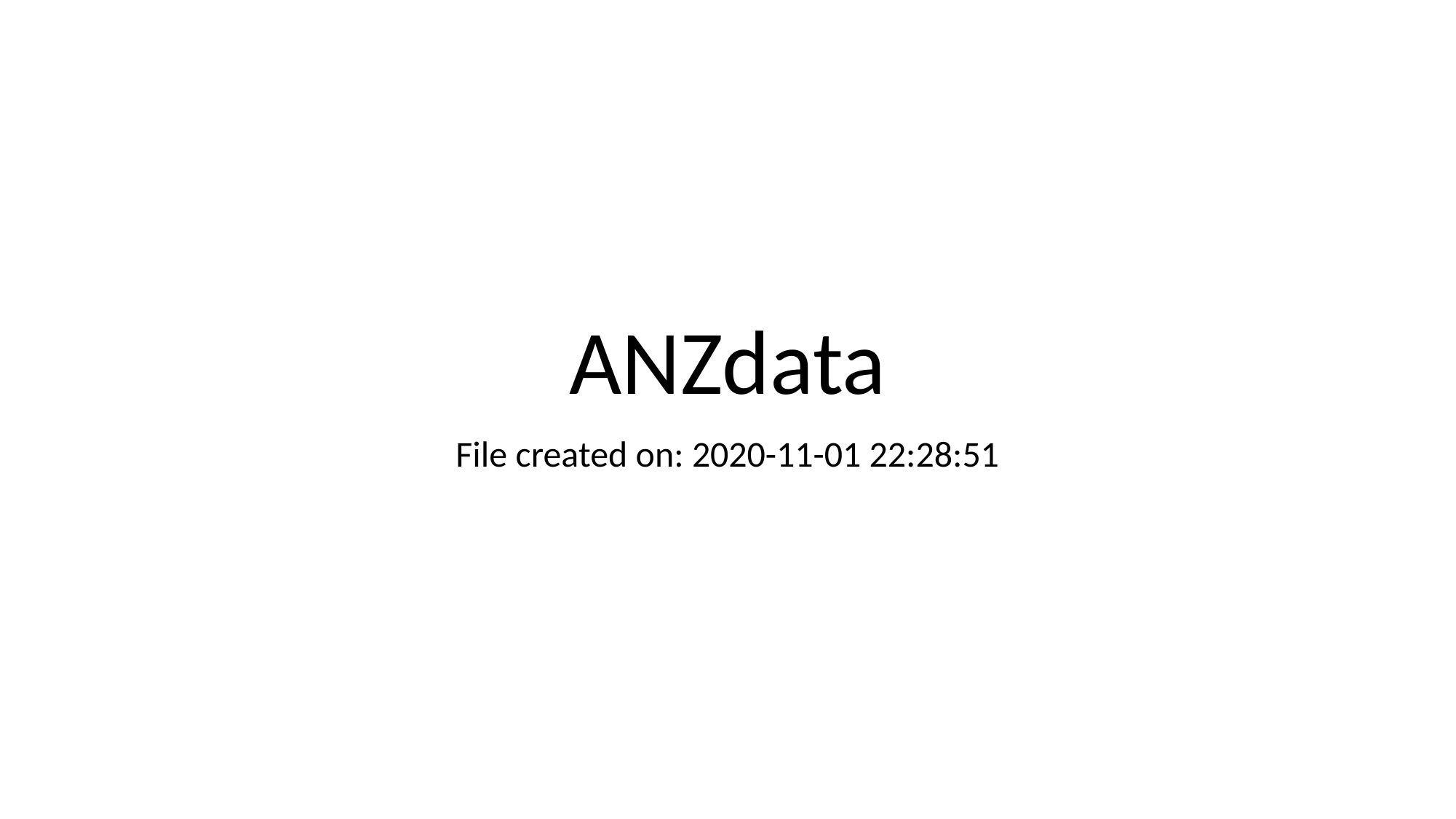

# ANZdata
File created on: 2020-11-01 22:28:51